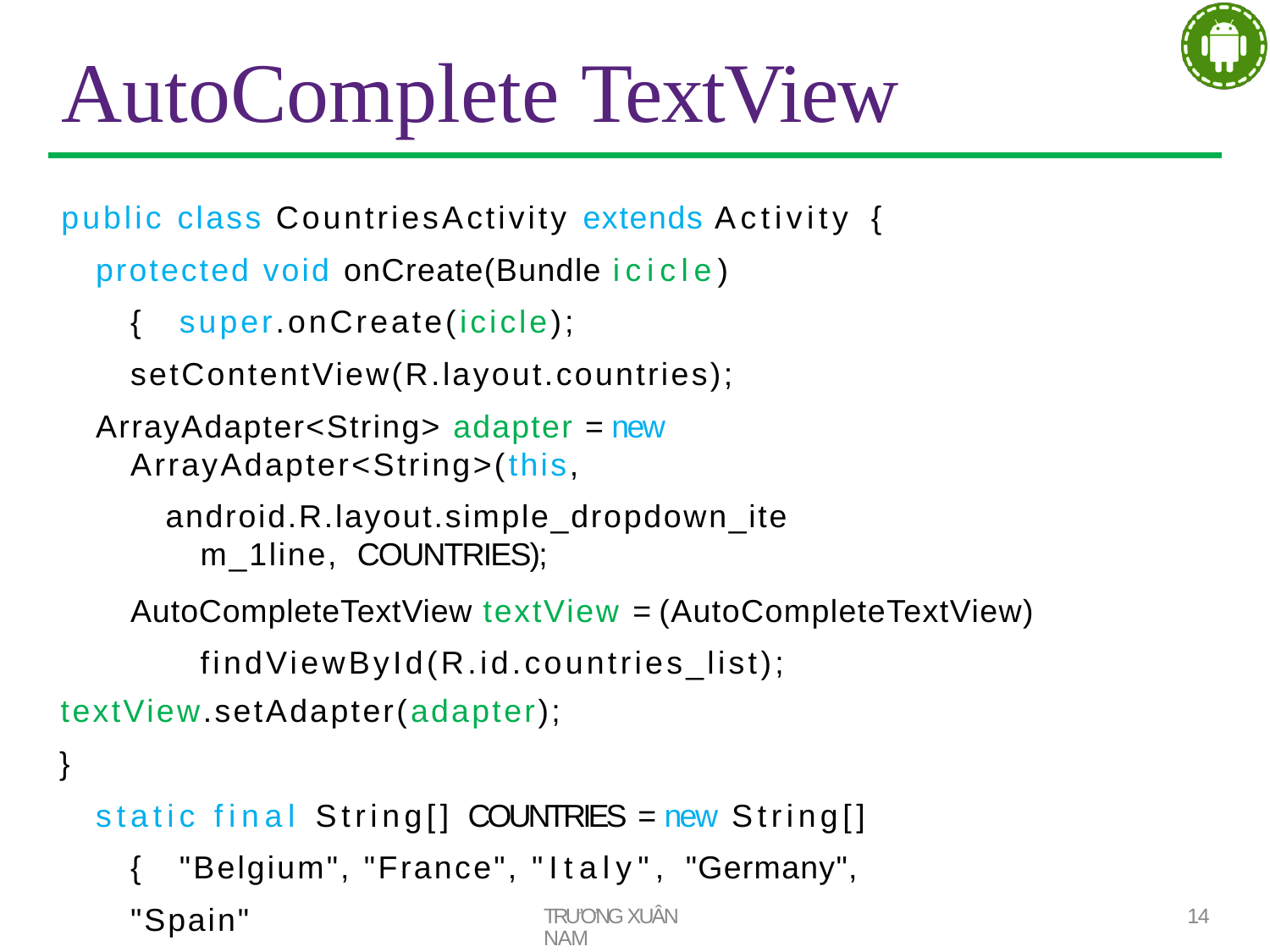

# AutoComplete TextView
public class CountriesActivity extends Activity {
protected void onCreate(Bundle icicle) {  super.onCreate(icicle);  setContentView(R.layout.countries);
ArrayAdapter<String> adapter = new ArrayAdapter<String>(this,
android.R.layout.simple_dropdown_item_1line, COUNTRIES);
AutoCompleteTextView textView = (AutoCompleteTextView)  findViewById(R.id.countries_list);
textView.setAdapter(adapter);
}
static final String[] COUNTRIES = new  String[] {  "Belgium", "France", "Italy", "Germany", "Spain"
};
}
TRƯƠNG XUÂN NAM
14